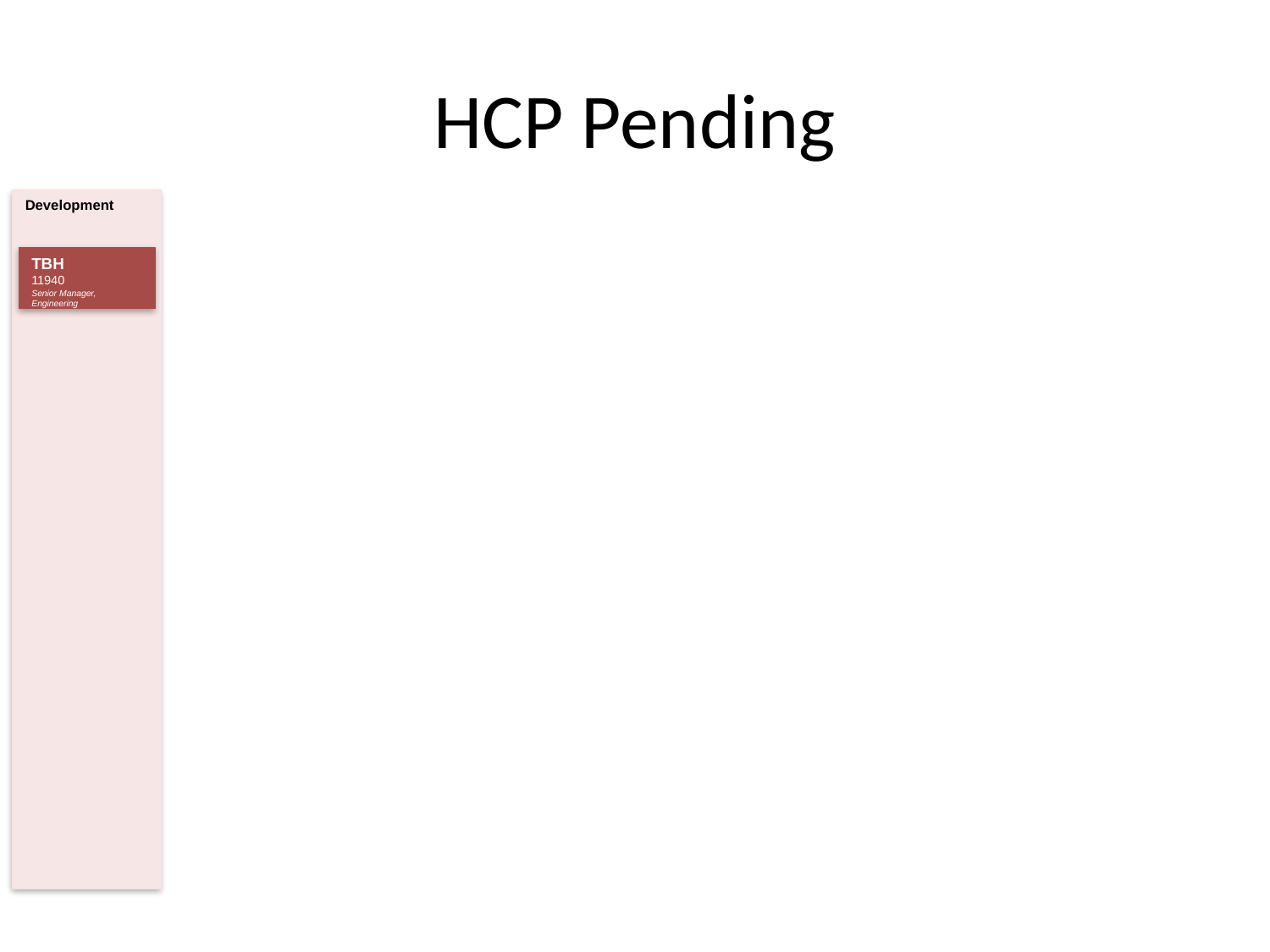

# HCP Pending
Development
TBH11940Senior Manager, Engineering